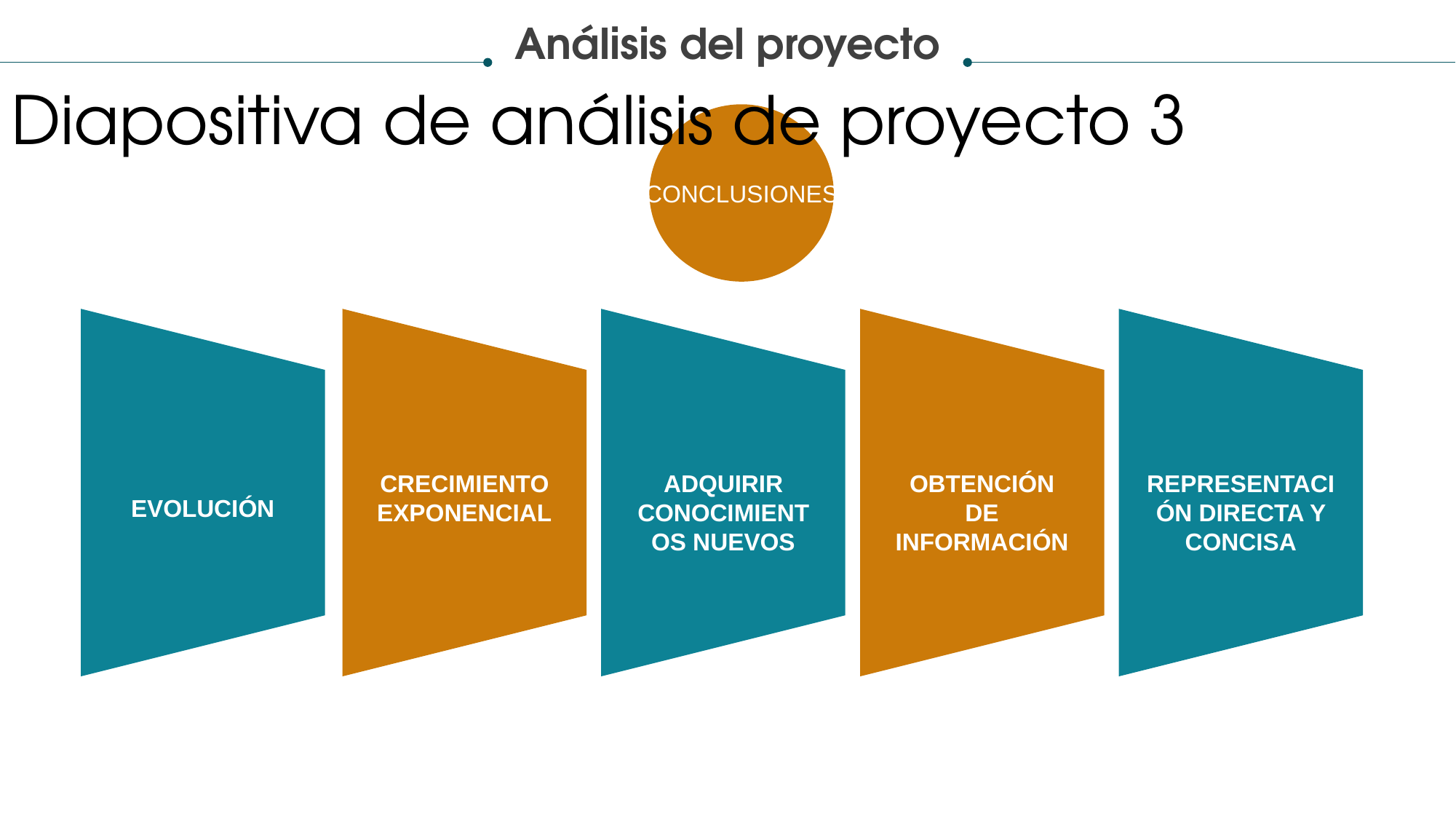

Análisis del proyecto
Diapositiva de análisis de proyecto 3

CONCLUSIONES

ANÁLISIS DE MERCADO
ANÁLISIS TÉCNICO
ANÁLISIS FINANCIERO
CRECIMIENTO EXPONENCIAL
ADQUIRIR CONOCIMIENTOS NUEVOS
REPRESENTACIÓN DIRECTA Y CONCISA
OBTENCIÓN DE INFORMACIÓN
EVOLUCIÓN